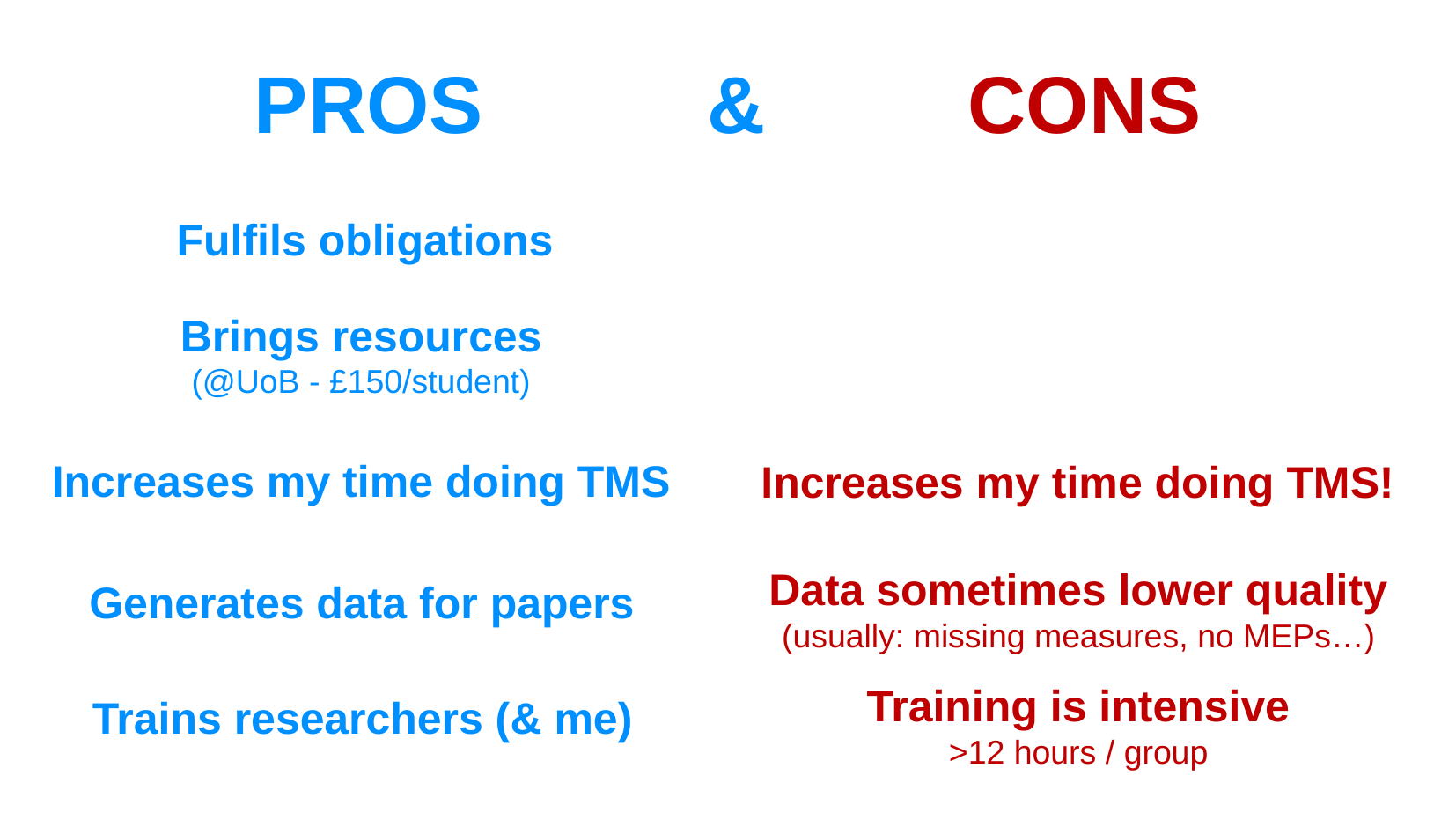

PROS          &         CONS
Fulfils obligations
Brings resources
(@UoB - £150/student)
Increases my time doing TMS
Increases my time doing TMS!
Generates data for papers
Data sometimes lower quality
(usually: missing measures, no MEPs…)
Trains researchers (& me)
Training is intensive
>12 hours / group